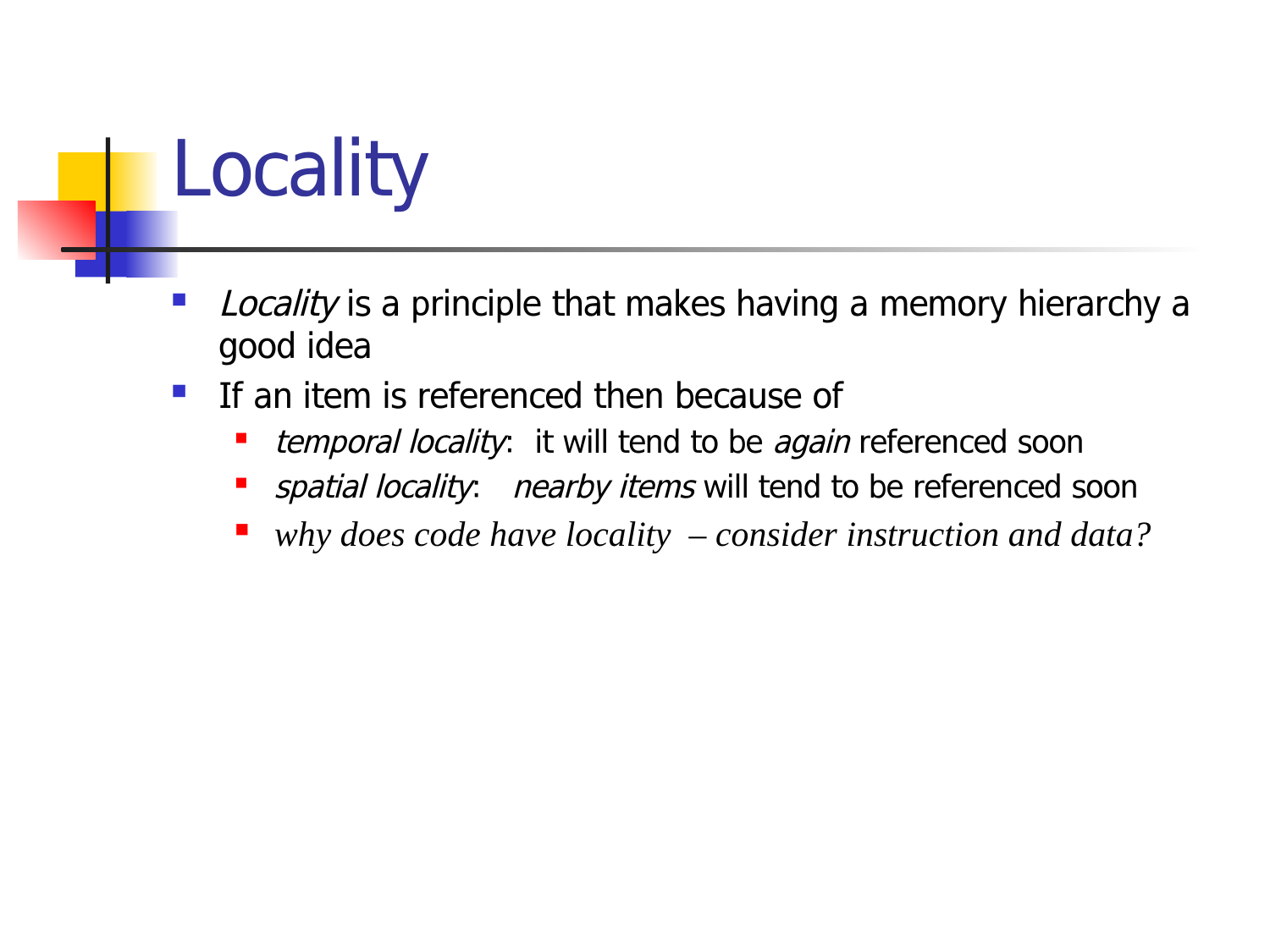

# Locality
Locality is a principle that makes having a memory hierarchy a good idea
If an item is referenced then because of
temporal locality:  it will tend to be again referenced soon
spatial locality:   nearby items will tend to be referenced soon
why does code have locality  – consider instruction and data?